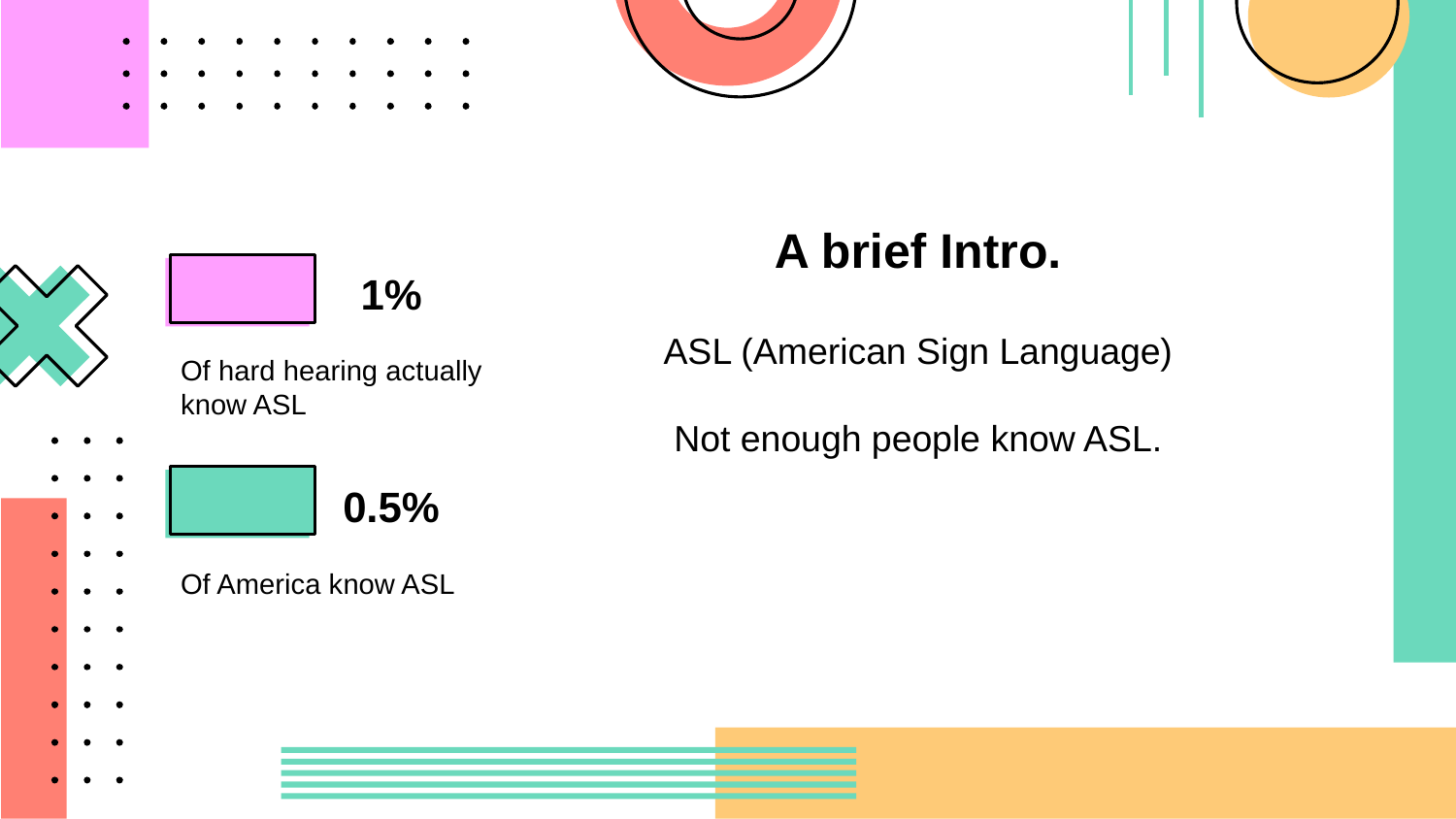

A brief Intro.
1%

ASL (American Sign Language)

Not enough people know ASL.
Of hard hearing actually know ASL
0.5%

Of America know ASL